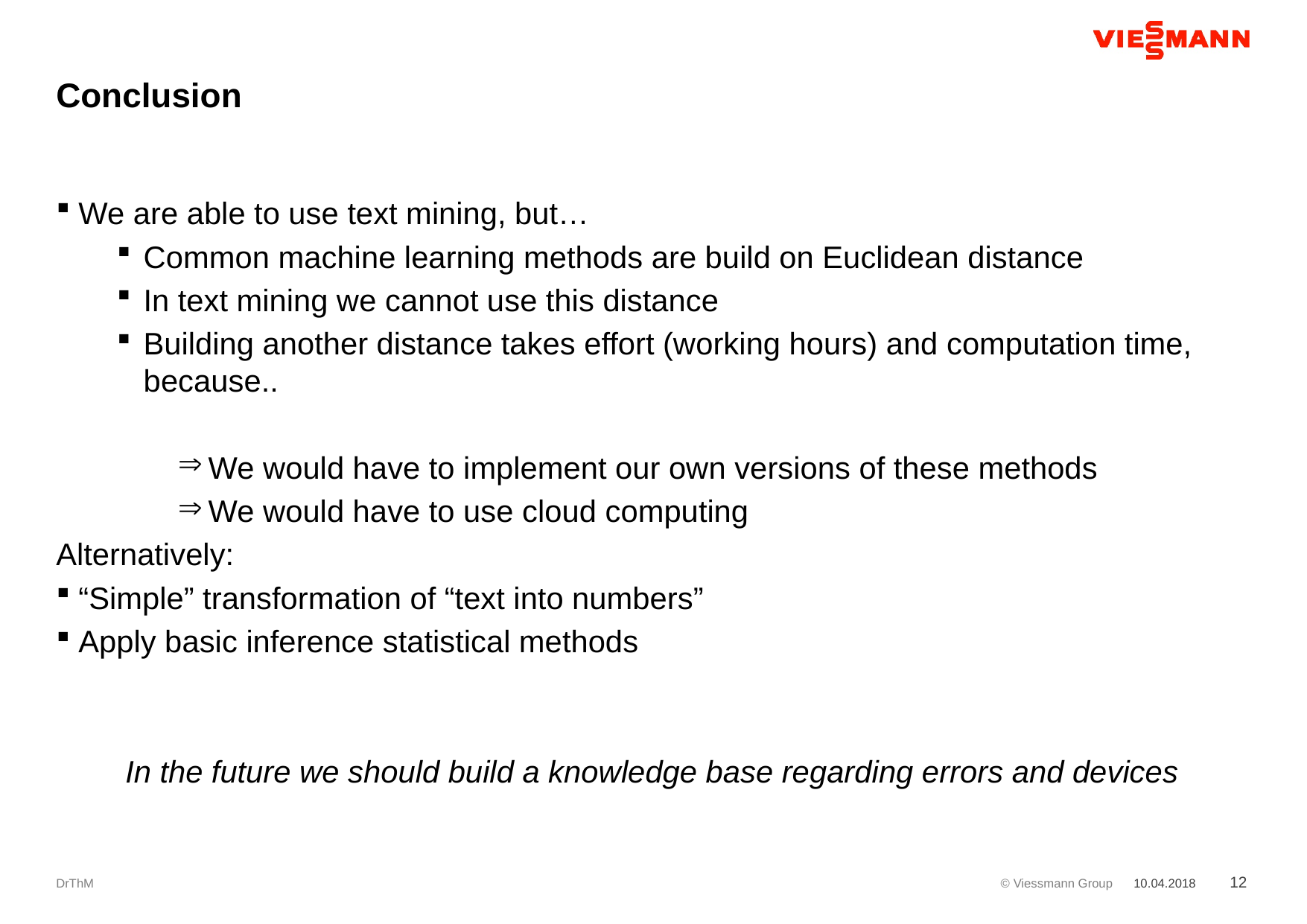

# Conclusion
We are able to use text mining, but…
Common machine learning methods are build on Euclidean distance
In text mining we cannot use this distance
Building another distance takes effort (working hours) and computation time, because..

We would have to implement our own versions of these methods
We would have to use cloud computing
Alternatively:
“Simple” transformation of “text into numbers”
Apply basic inference statistical methods

In the future we should build a knowledge base regarding errors and devices

DrThM
10.04.2018
12